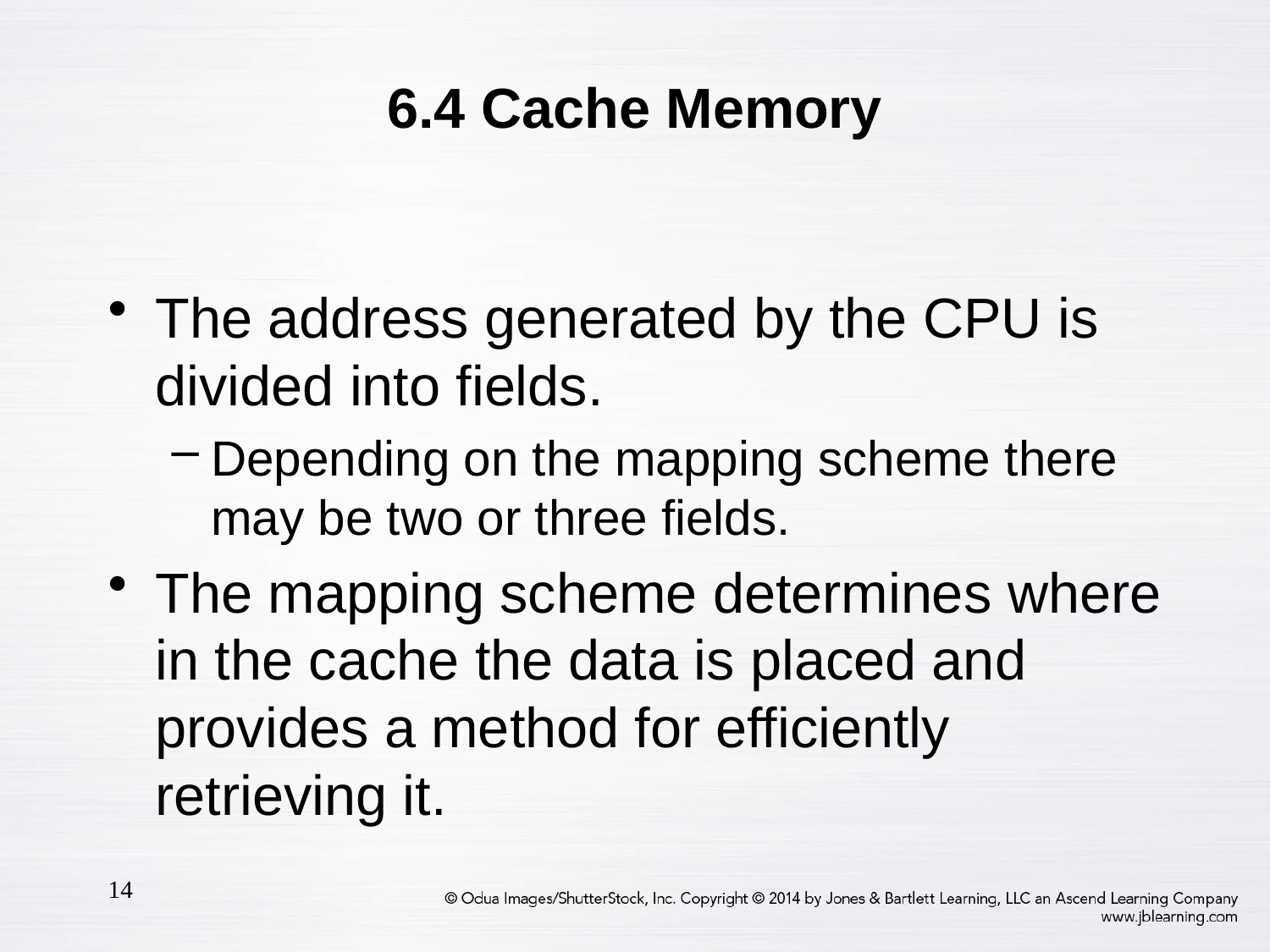

# 6.4 Cache Memory
The address generated by the CPU is divided into fields.
Depending on the mapping scheme there may be two or three fields.
The mapping scheme determines where in the cache the data is placed and provides a method for efficiently retrieving it.
14